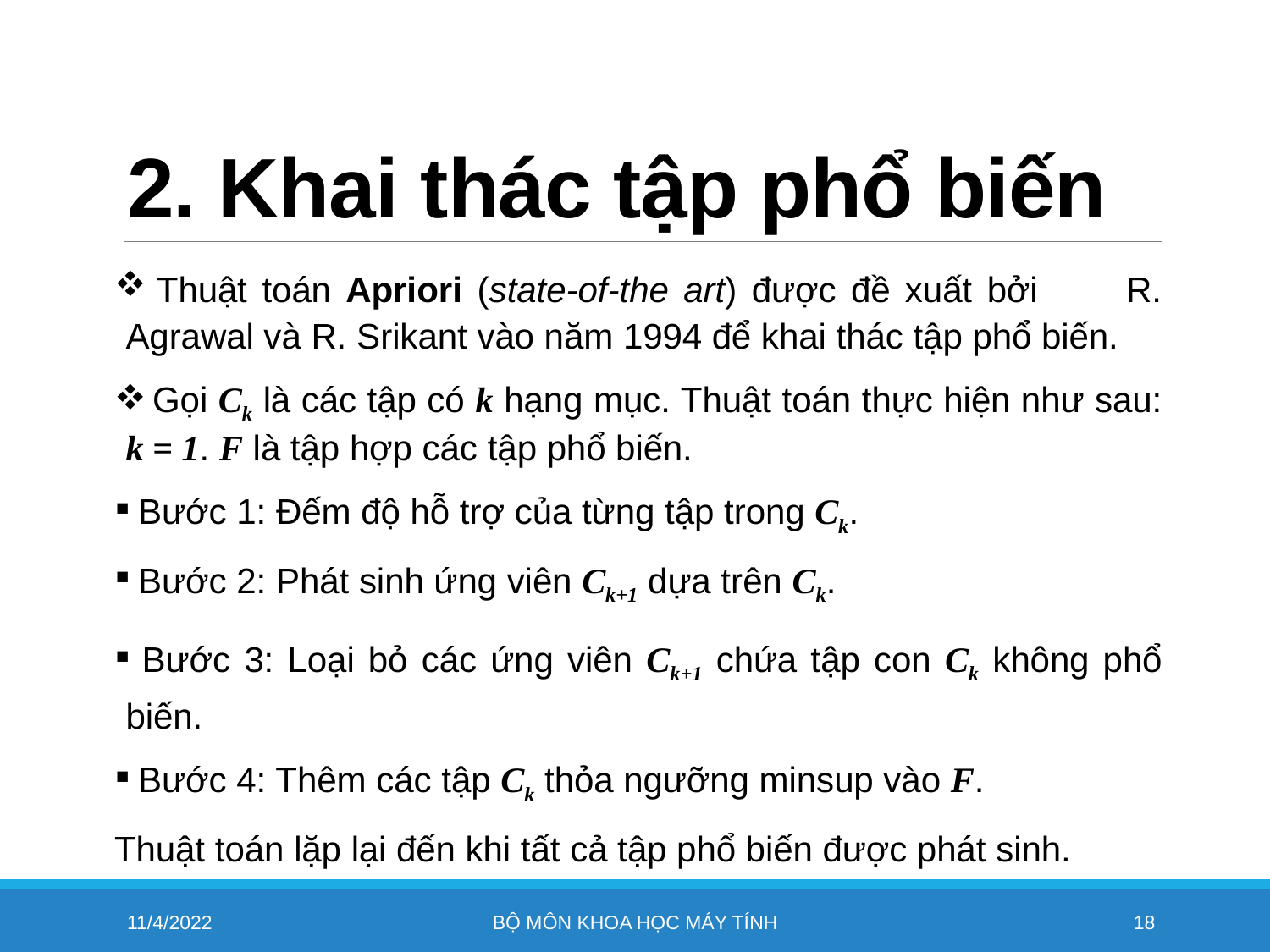

# 2. Khai thác tập phổ biến
 Thuật toán Apriori (state-of-the art) được đề xuất bởi      R. Agrawal và R. Srikant vào năm 1994 để khai thác tập phổ biến.
 Gọi Ck là các tập có k hạng mục. Thuật toán thực hiện như sau: k = 1. F là tập hợp các tập phổ biến.
 Bước 1: Đếm độ hỗ trợ của từng tập trong Ck.
 Bước 2: Phát sinh ứng viên Ck+1 dựa trên Ck.
 Bước 3: Loại bỏ các ứng viên Ck+1 chứa tập con Ck không phổ biến.
 Bước 4: Thêm các tập Ck thỏa ngưỡng minsup vào F.
Thuật toán lặp lại đến khi tất cả tập phổ biến được phát sinh.
11/4/2022
Bộ môn khoa học máy tính
18